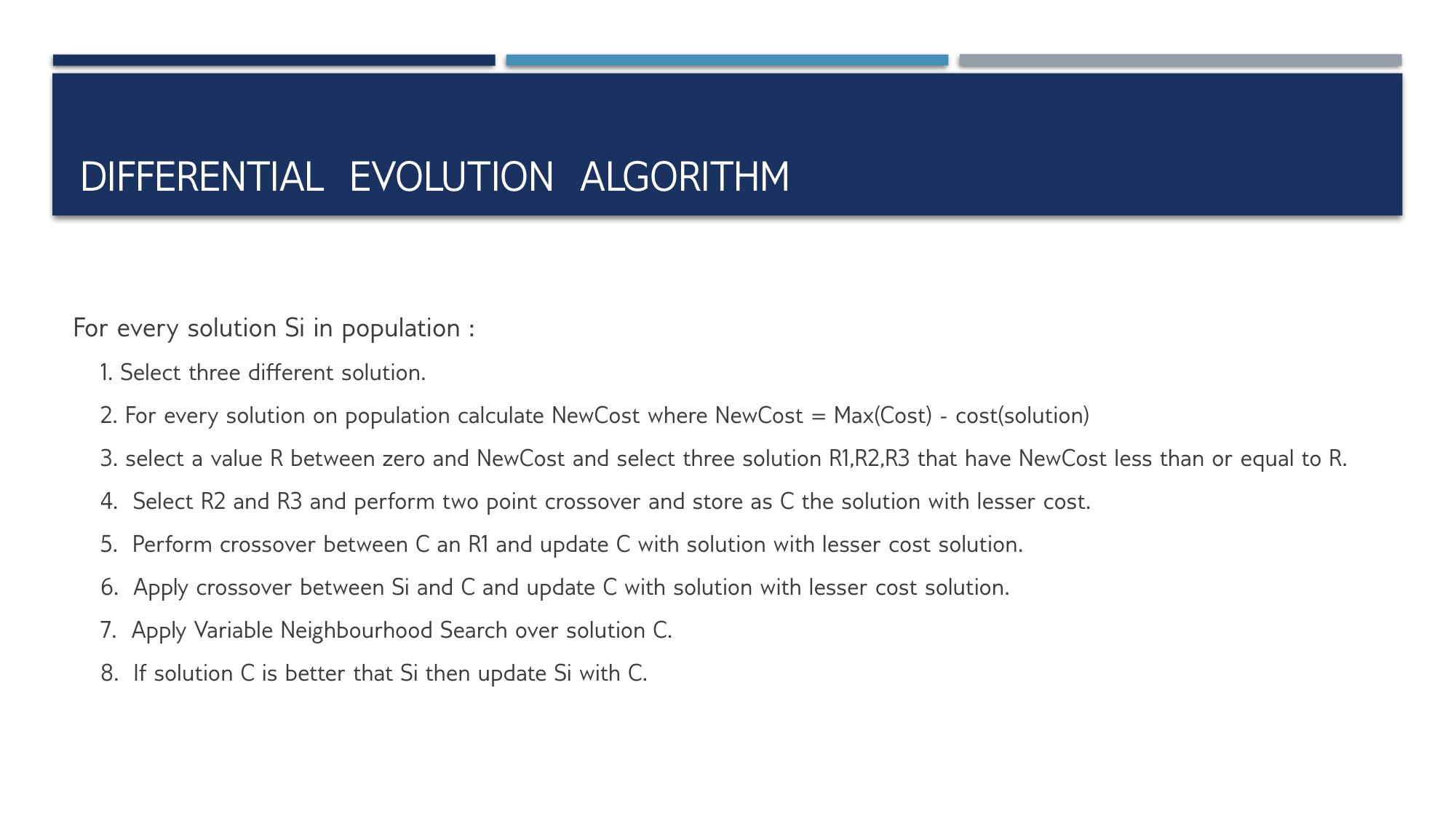

# Differential  Evolution  Algorithm

For every solution Si in population :
1. Select three different solution.
2. For every solution on population calculate NewCost where NewCost = Max(Cost) - cost(solution)
3. select a value R between zero and NewCost and select three solution R1,R2,R3 that have NewCost less than or equal to R.
4.  Select R2 and R3 and perform two point crossover and store as C the solution with lesser cost.
5.  Perform crossover between C an R1 and update C with solution with lesser cost solution.
6.  Apply crossover between Si and C and update C with solution with lesser cost solution.
7.  Apply Variable Neighbourhood Search over solution C.
8.  If solution C is better that Si then update Si with C.